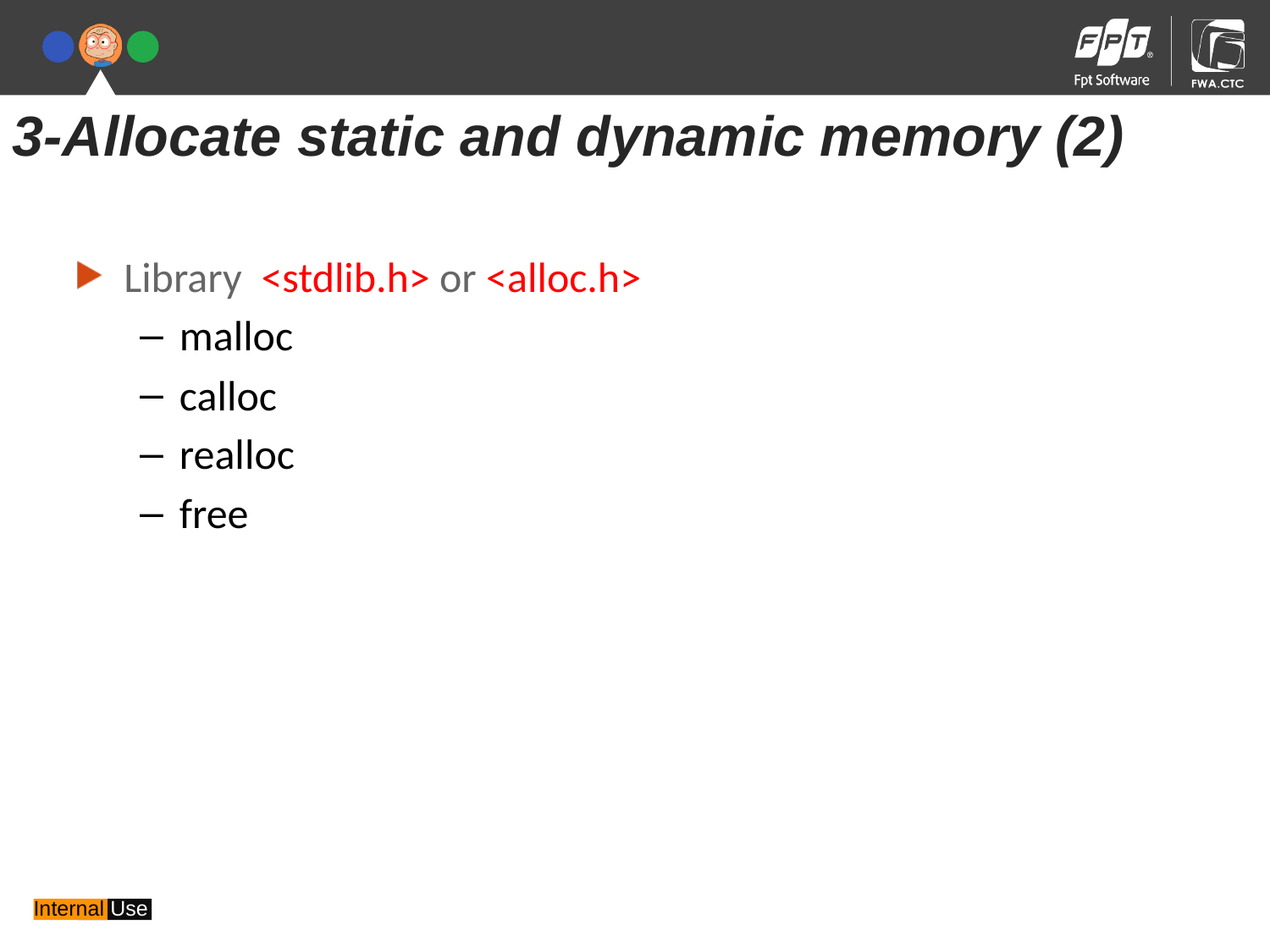

3-Allocate static and dynamic memory (2)
Library  <stdlib.h> or <alloc.h>
malloc
calloc
realloc
free